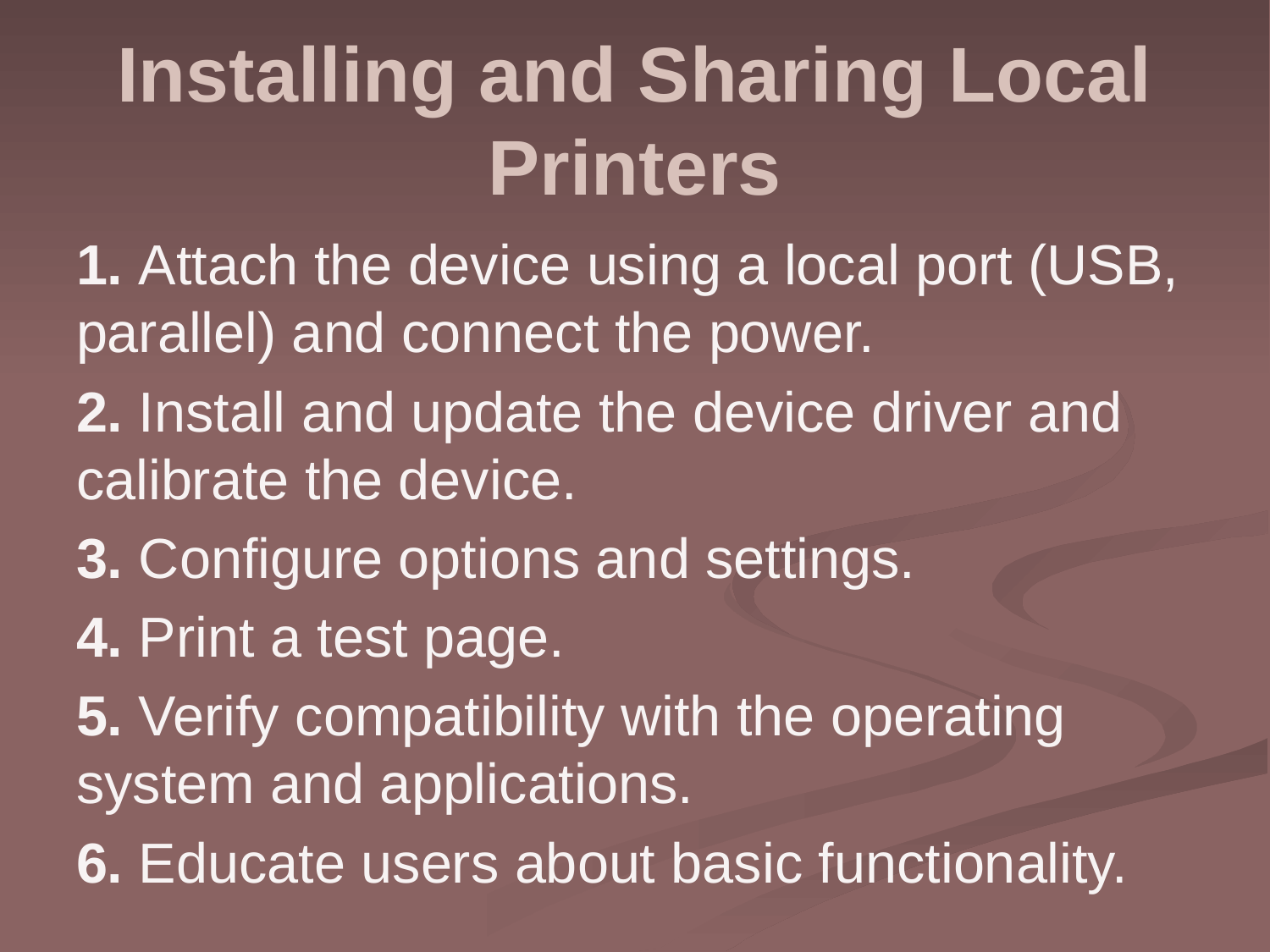

# Installing and Sharing Local Printers
1. Attach the device using a local port (USB, parallel) and connect the power.
2. Install and update the device driver and calibrate the device.
3. Configure options and settings.
4. Print a test page.
5. Verify compatibility with the operating system and applications.
6. Educate users about basic functionality.